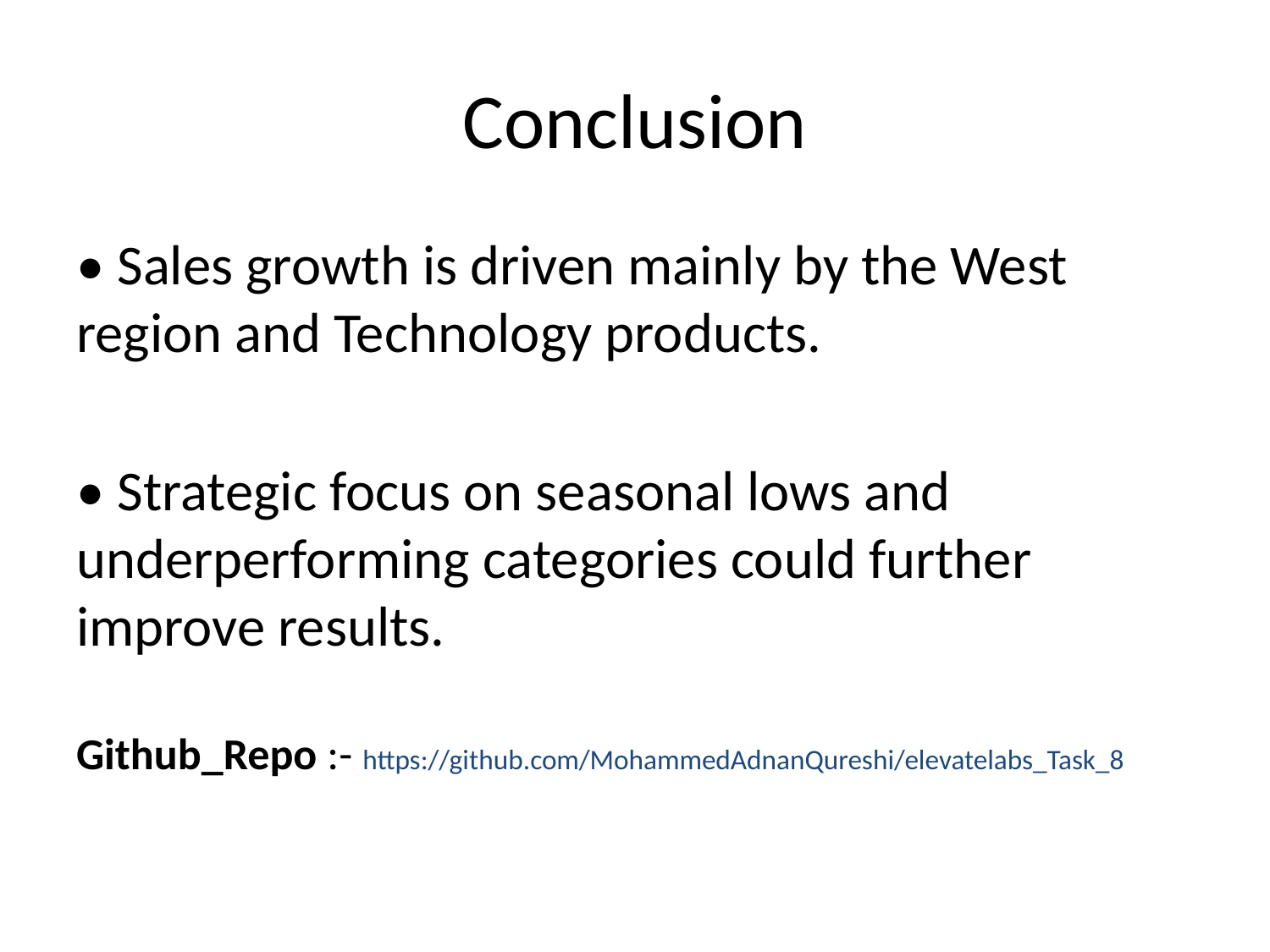

# Conclusion
• Sales growth is driven mainly by the West region and Technology products.

• Strategic focus on seasonal lows and underperforming categories could further improve results.
Github_Repo :- https://github.com/MohammedAdnanQureshi/elevatelabs_Task_8